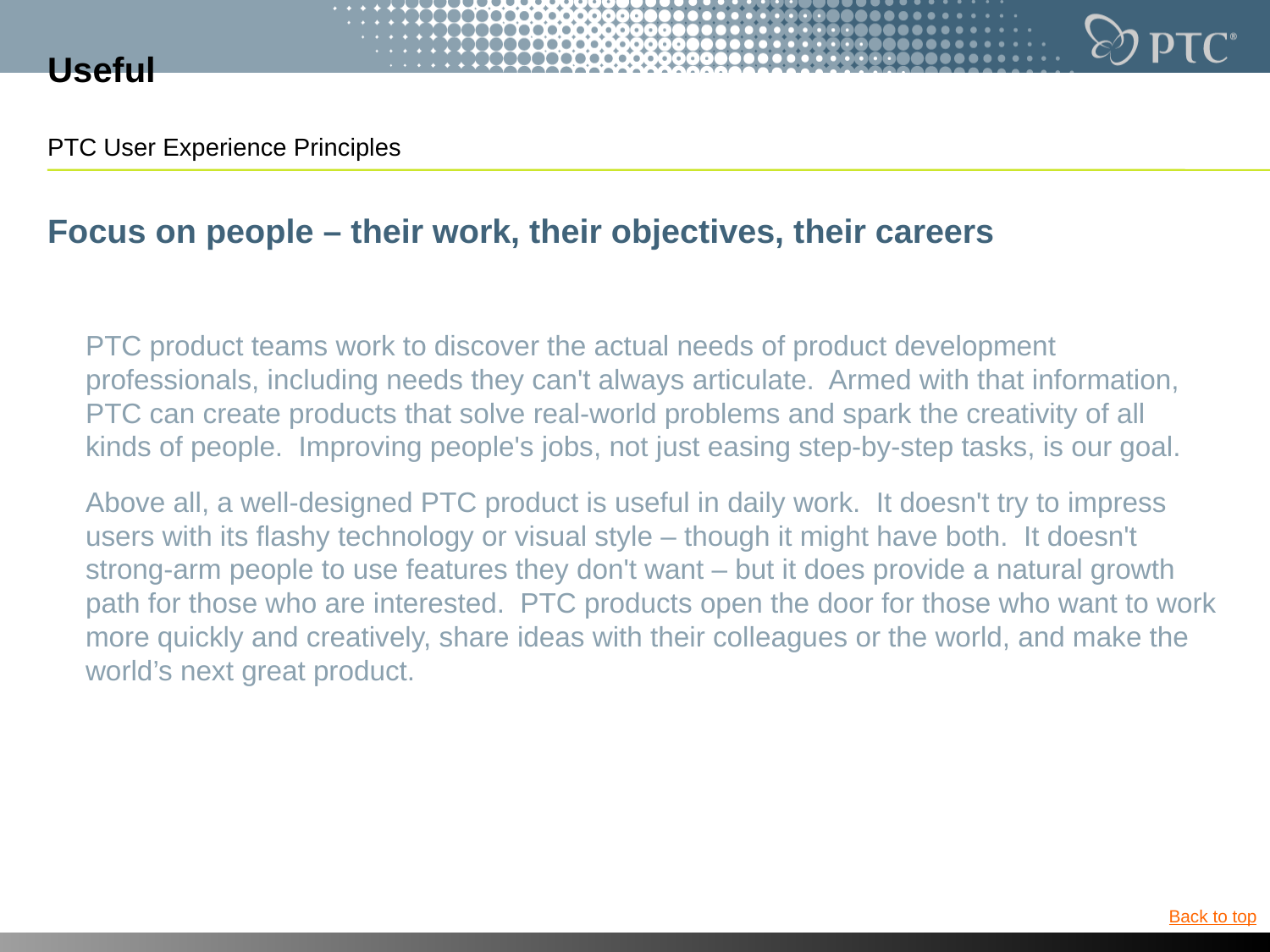

# Useful	PTC User Experience Principles
Focus on people – their work, their objectives, their careers

PTC product teams work to discover the actual needs of product development professionals, including needs they can't always articulate.  Armed with that information, PTC can create products that solve real-world problems and spark the creativity of all kinds of people.  Improving people's jobs, not just easing step-by-step tasks, is our goal.
Above all, a well-designed PTC product is useful in daily work.  It doesn't try to impress users with its flashy technology or visual style – though it might have both.  It doesn't strong-arm people to use features they don't want – but it does provide a natural growth path for those who are interested.  PTC products open the door for those who want to work more quickly and creatively, share ideas with their colleagues or the world, and make the world’s next great product.
Back to top